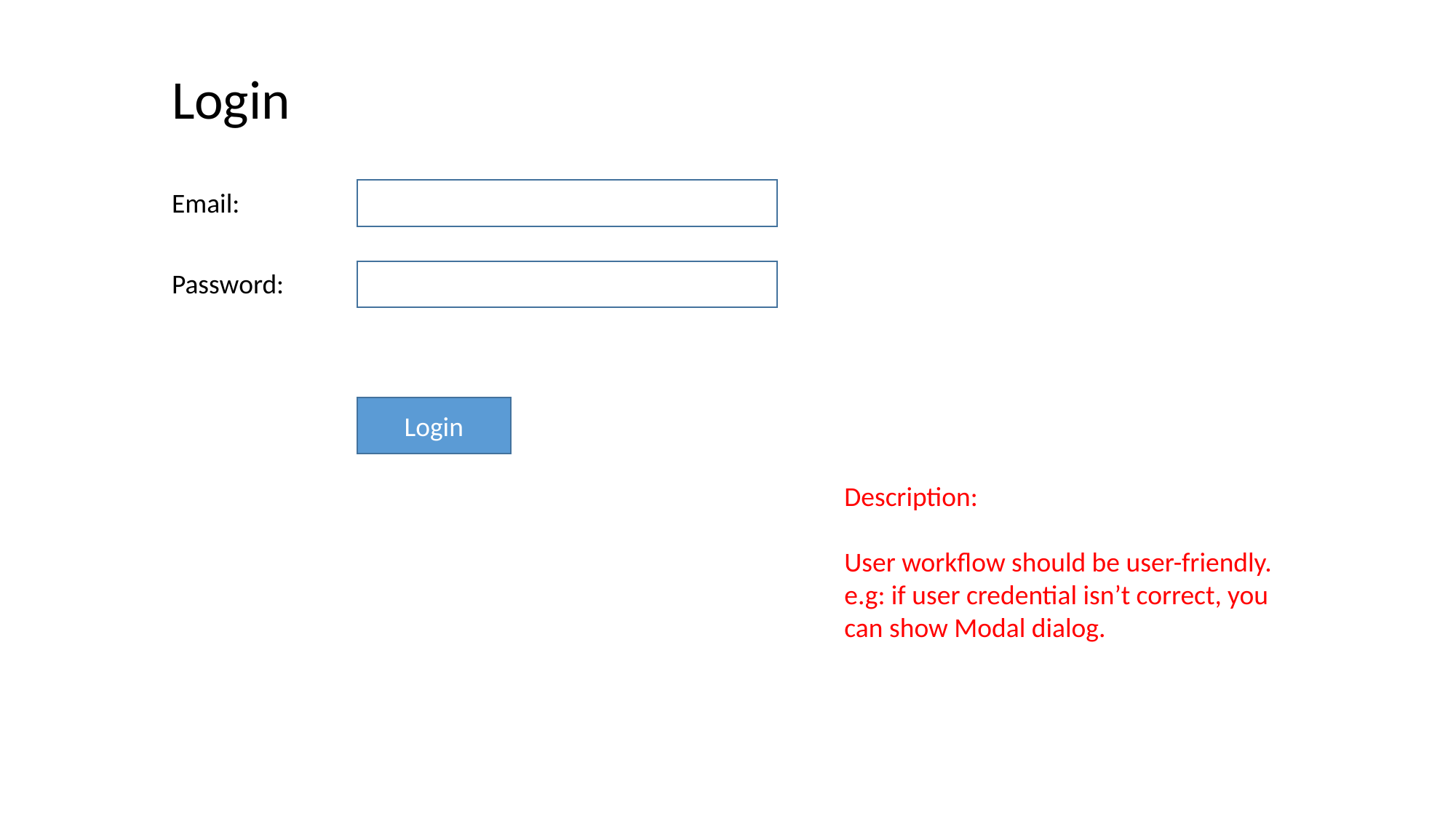

Login
Email:

Password:

Login
Description:

User workflow should be user-friendly.
e.g: if user credential isn’t correct, you can show Modal dialog.